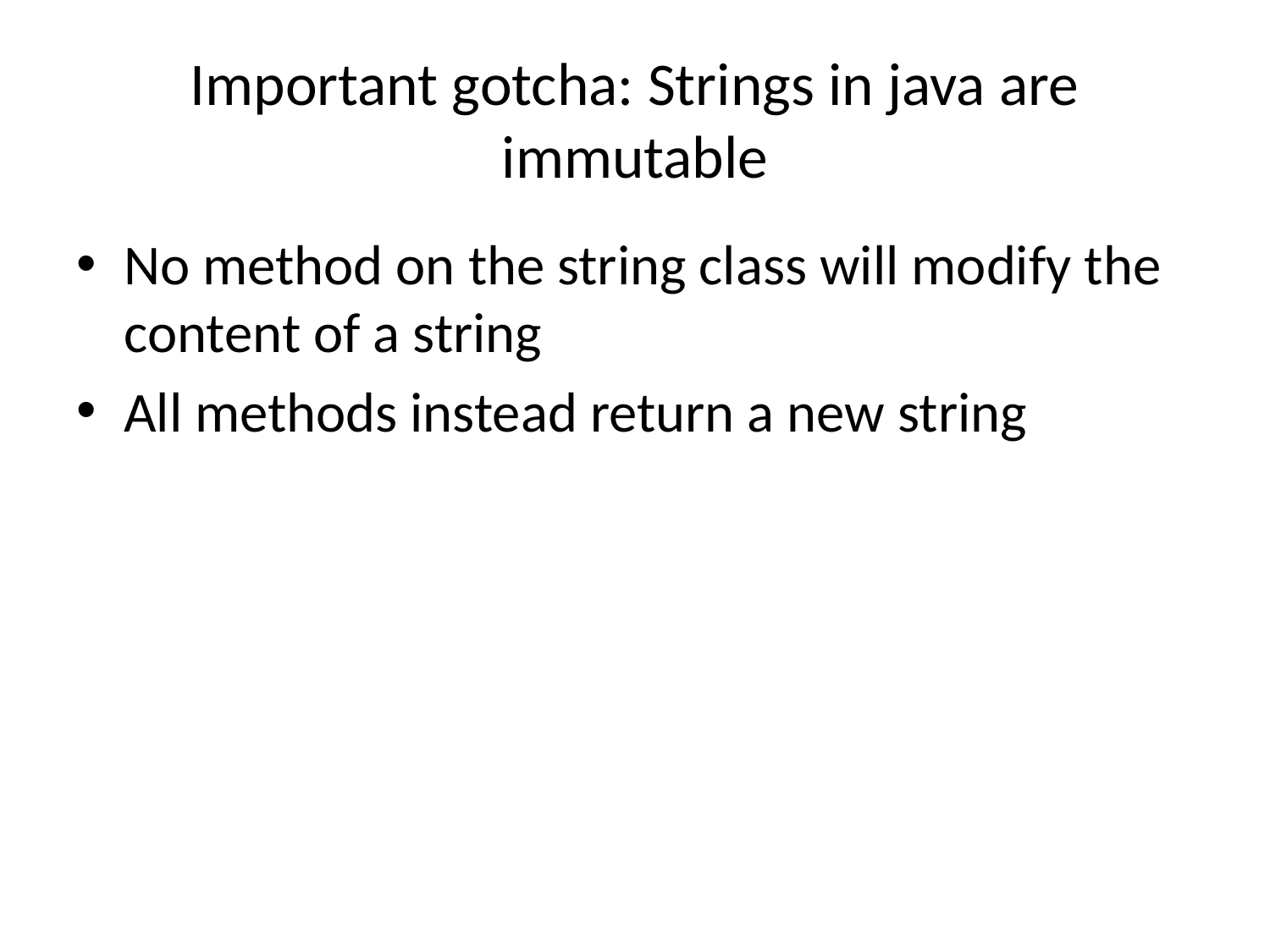

# Important gotcha: Strings in java are immutable
No method on the string class will modify the content of a string
All methods instead return a new string